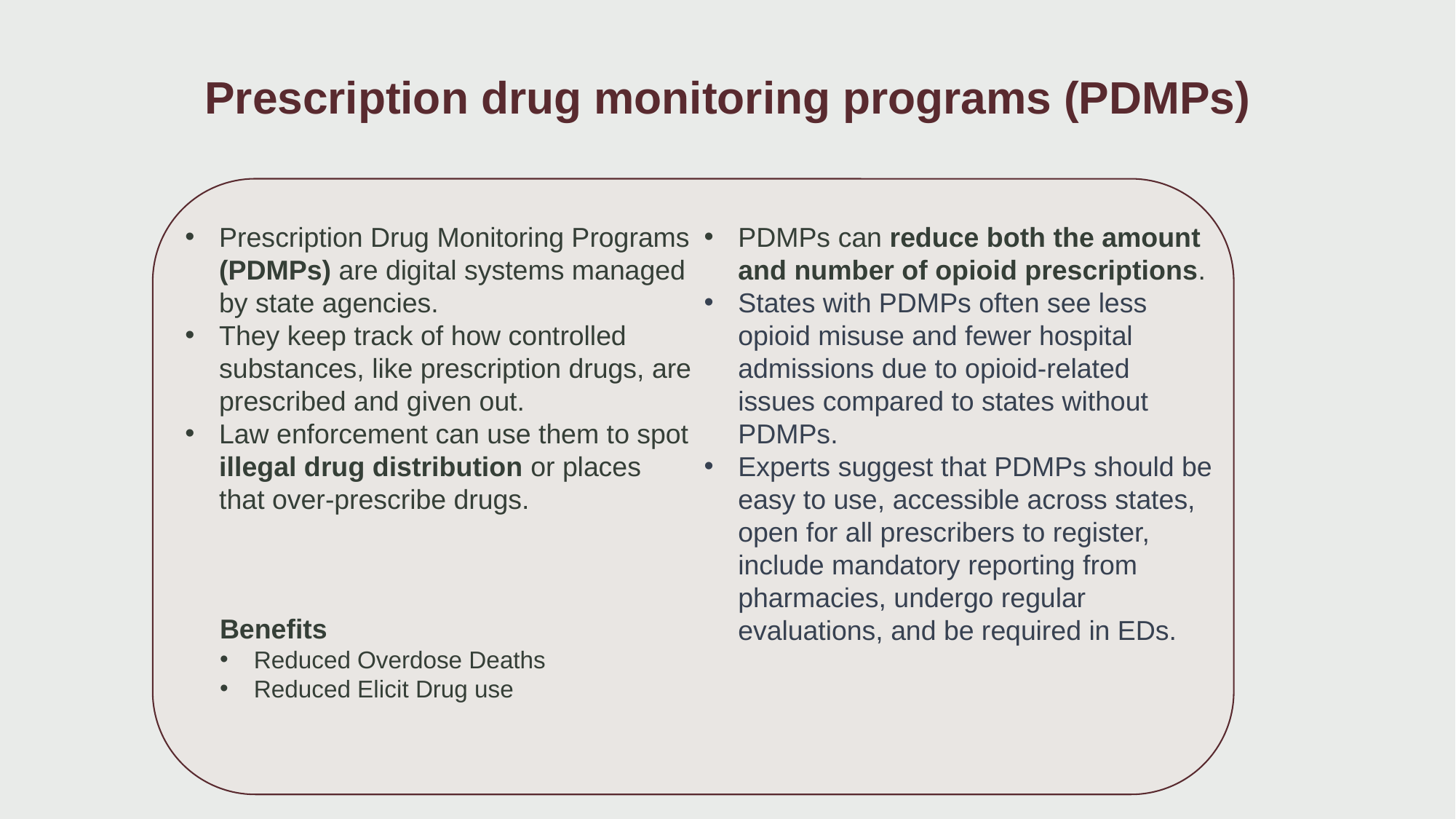

# Prescription drug monitoring programs (PDMPs)

Prescription Drug Monitoring Programs (PDMPs) are digital systems managed by state agencies.
They keep track of how controlled substances, like prescription drugs, are prescribed and given out.
Law enforcement can use them to spot illegal drug distribution or places that over-prescribe drugs.
PDMPs can reduce both the amount and number of opioid prescriptions.
States with PDMPs often see less opioid misuse and fewer hospital admissions due to opioid-related issues compared to states without PDMPs.
Experts suggest that PDMPs should be easy to use, accessible across states, open for all prescribers to register, include mandatory reporting from pharmacies, undergo regular evaluations, and be required in EDs.
Benefits
Reduced Overdose Deaths
Reduced Elicit Drug use